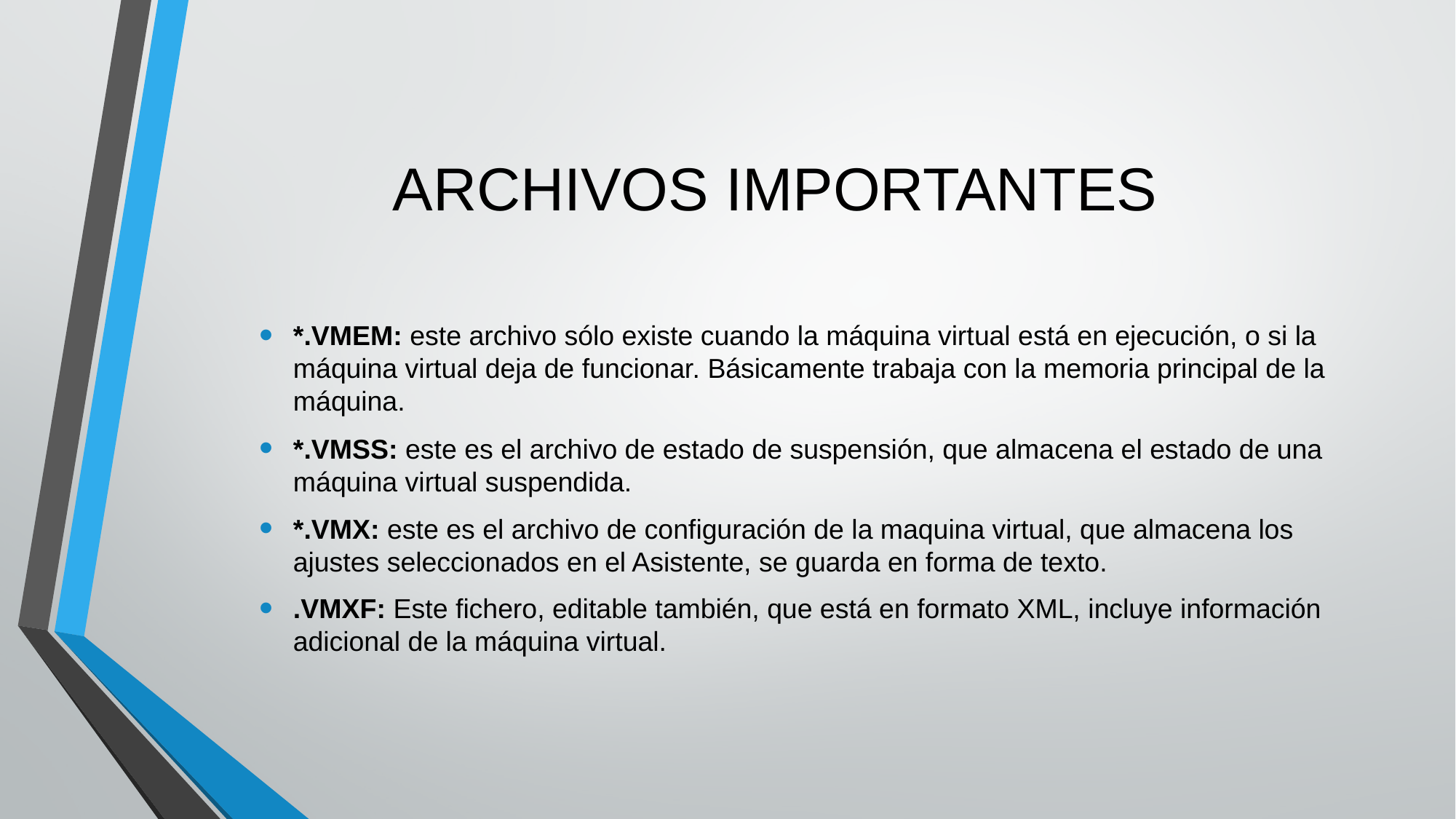

# ARCHIVOS IMPORTANTES
*.VMEM: este archivo sólo existe cuando la máquina virtual está en ejecución, o si la máquina virtual deja de funcionar. Básicamente trabaja con la memoria principal de la máquina.
*.VMSS: este es el archivo de estado de suspensión, que almacena el estado de una máquina virtual suspendida.
*.VMX: este es el archivo de configuración de la maquina virtual, que almacena los ajustes seleccionados en el Asistente, se guarda en forma de texto.
.VMXF: Este fichero, editable también, que está en formato XML, incluye información adicional de la máquina virtual.